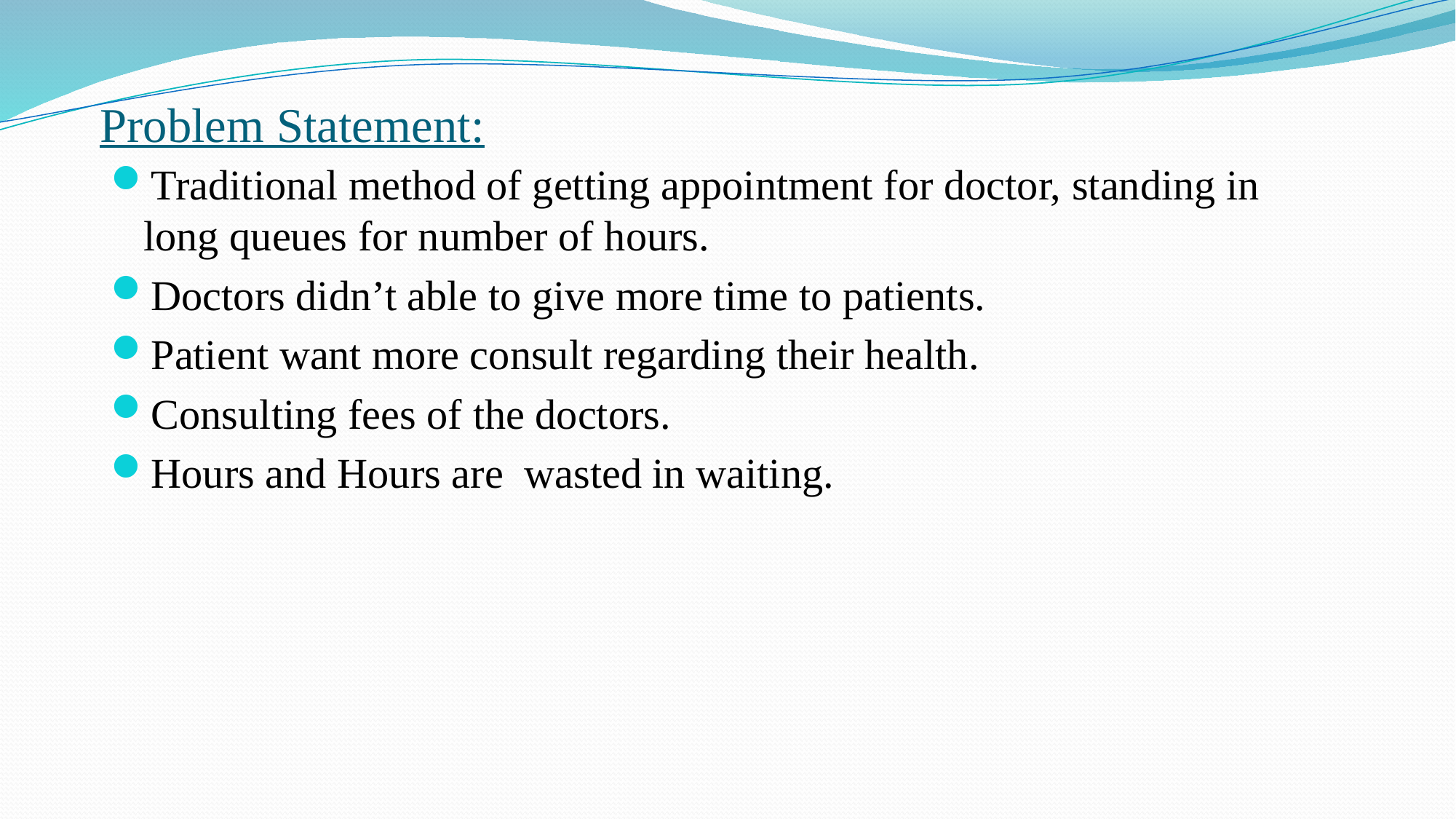

# Problem Statement:
Traditional method of getting appointment for doctor, standing in long queues for number of hours.
Doctors didn’t able to give more time to patients.
Patient want more consult regarding their health.
Consulting fees of the doctors.
Hours and Hours are  wasted in waiting.